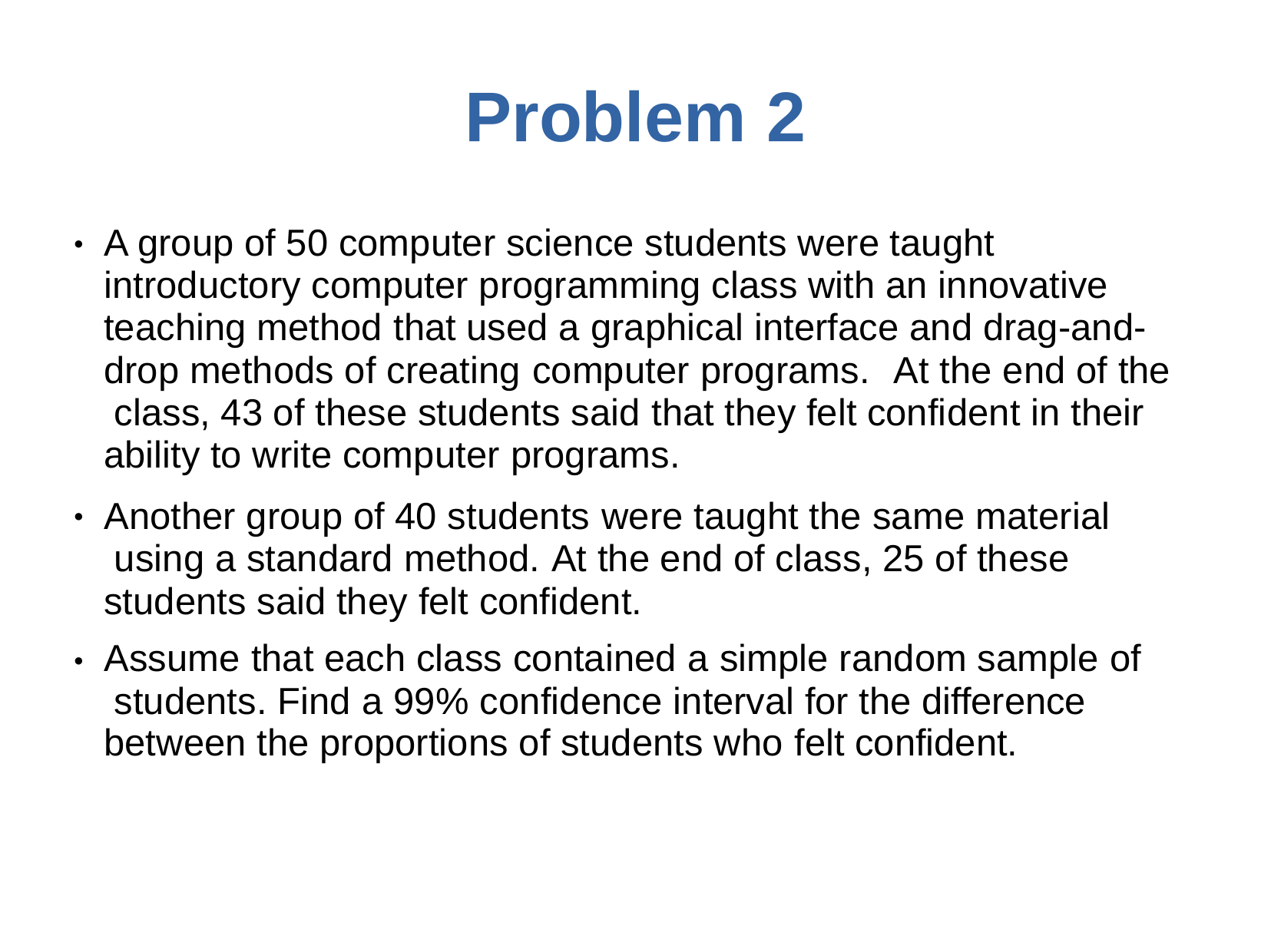

# Problem	2
A group of 50 computer science students were taught  introductory computer programming class with an innovative  teaching method that used a graphical interface and drag-and-  drop methods of creating computer programs.	At the end of the  class, 43 of these students said that they felt confident in their  ability to write computer programs.
Another group of 40 students were taught the same material  using a standard method.	At the end of class, 25 of these  students said they felt confident.
Assume that each class contained a simple random sample of  students. Find a 99% confidence interval for the difference  between the proportions of students who felt confident.
●
●
●